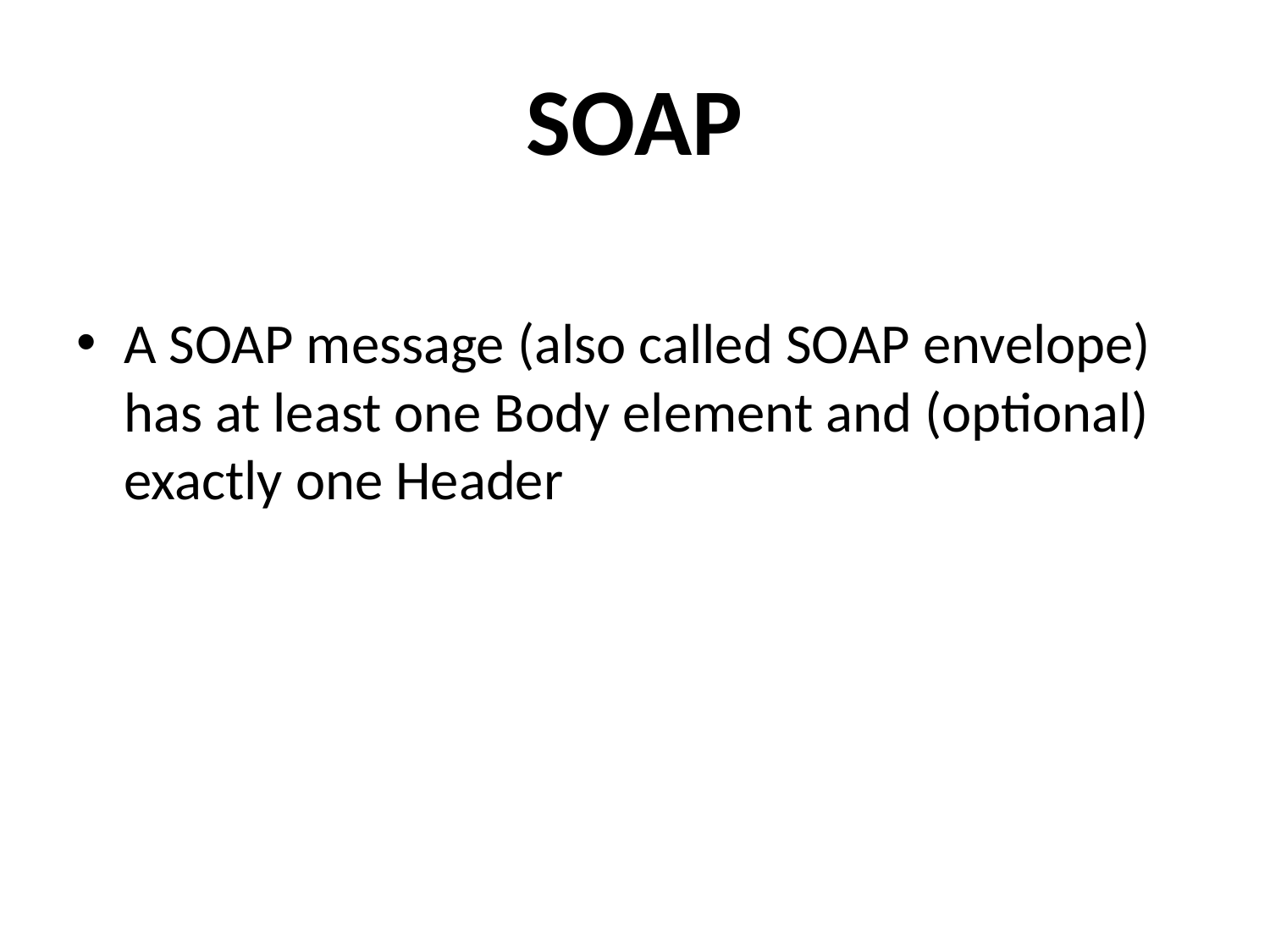

# SOAP

A SOAP message (also called SOAP envelope) has at least one Body element and (optional) exactly one Header